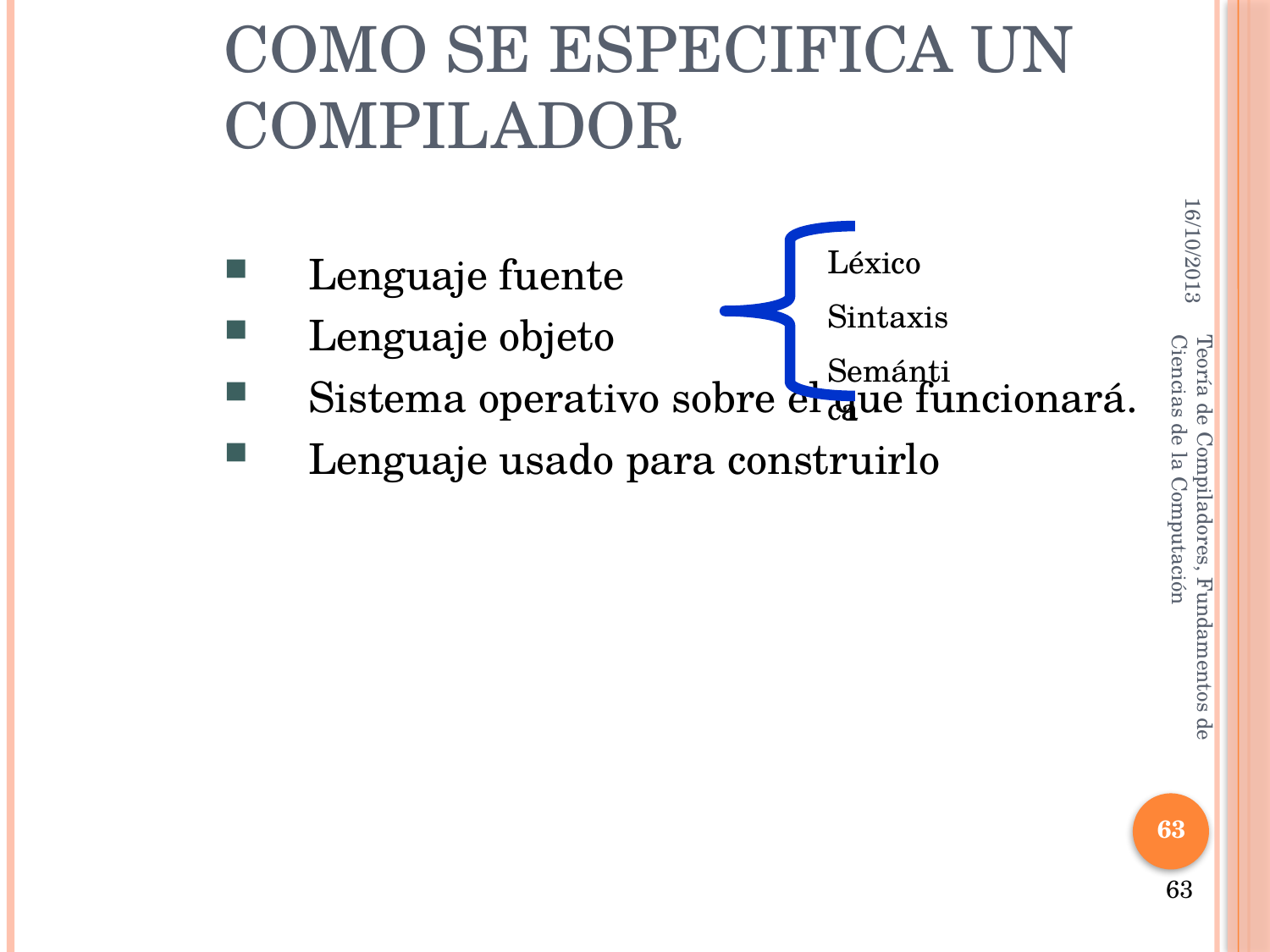

# Como se especifica un compilador
16/10/2013

Lenguaje fuente
Lenguaje objeto
Sistema operativo sobre el que funcionará.
Lenguaje usado para construirlo

Léxico
Sintaxis
Semántica
Teoría de Compiladores, Fundamentos de Ciencias de la Computación
63
63